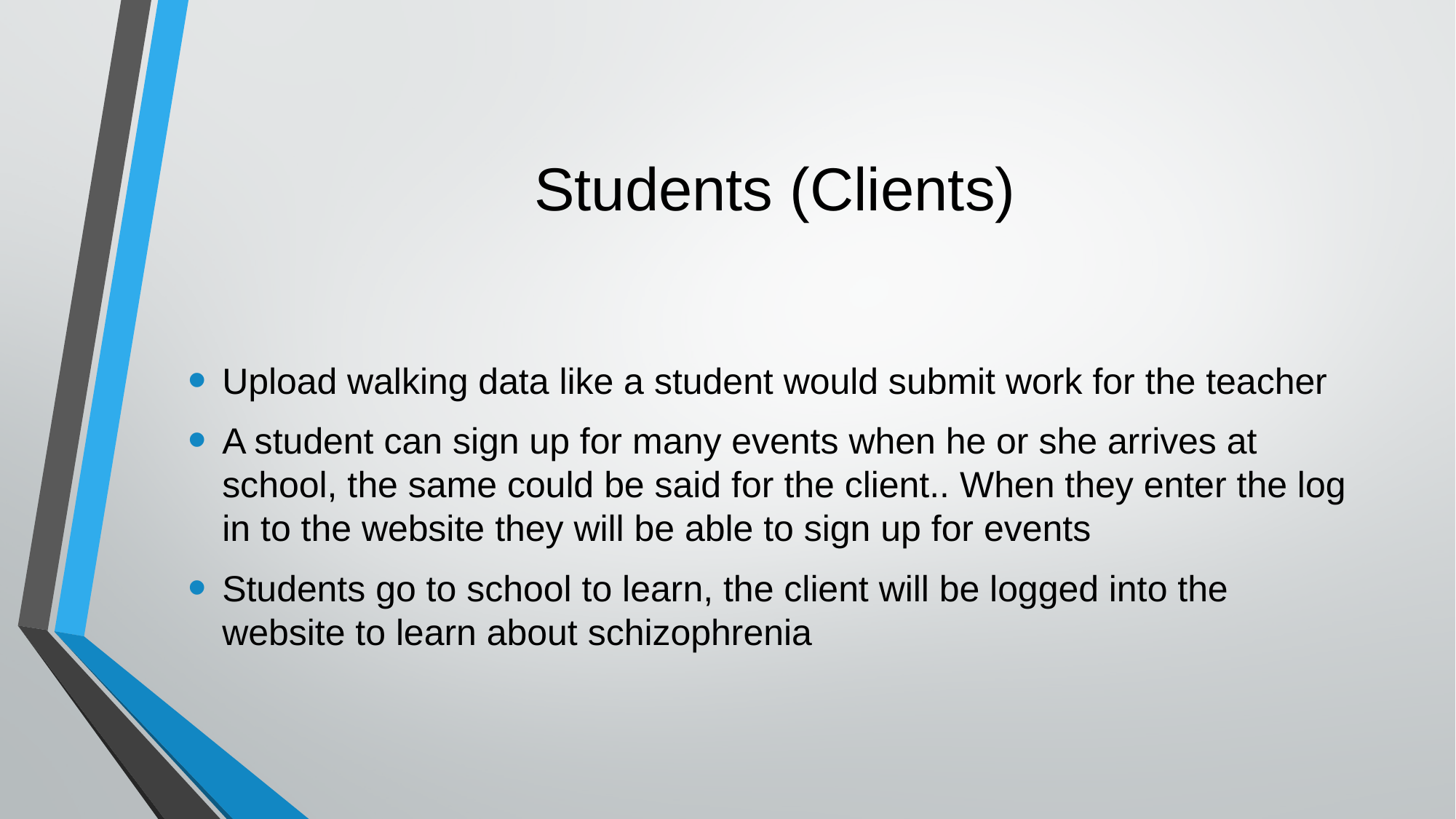

# Students (Clients)
Upload walking data like a student would submit work for the teacher
A student can sign up for many events when he or she arrives at school, the same could be said for the client.. When they enter the log in to the website they will be able to sign up for events
Students go to school to learn, the client will be logged into the website to learn about schizophrenia